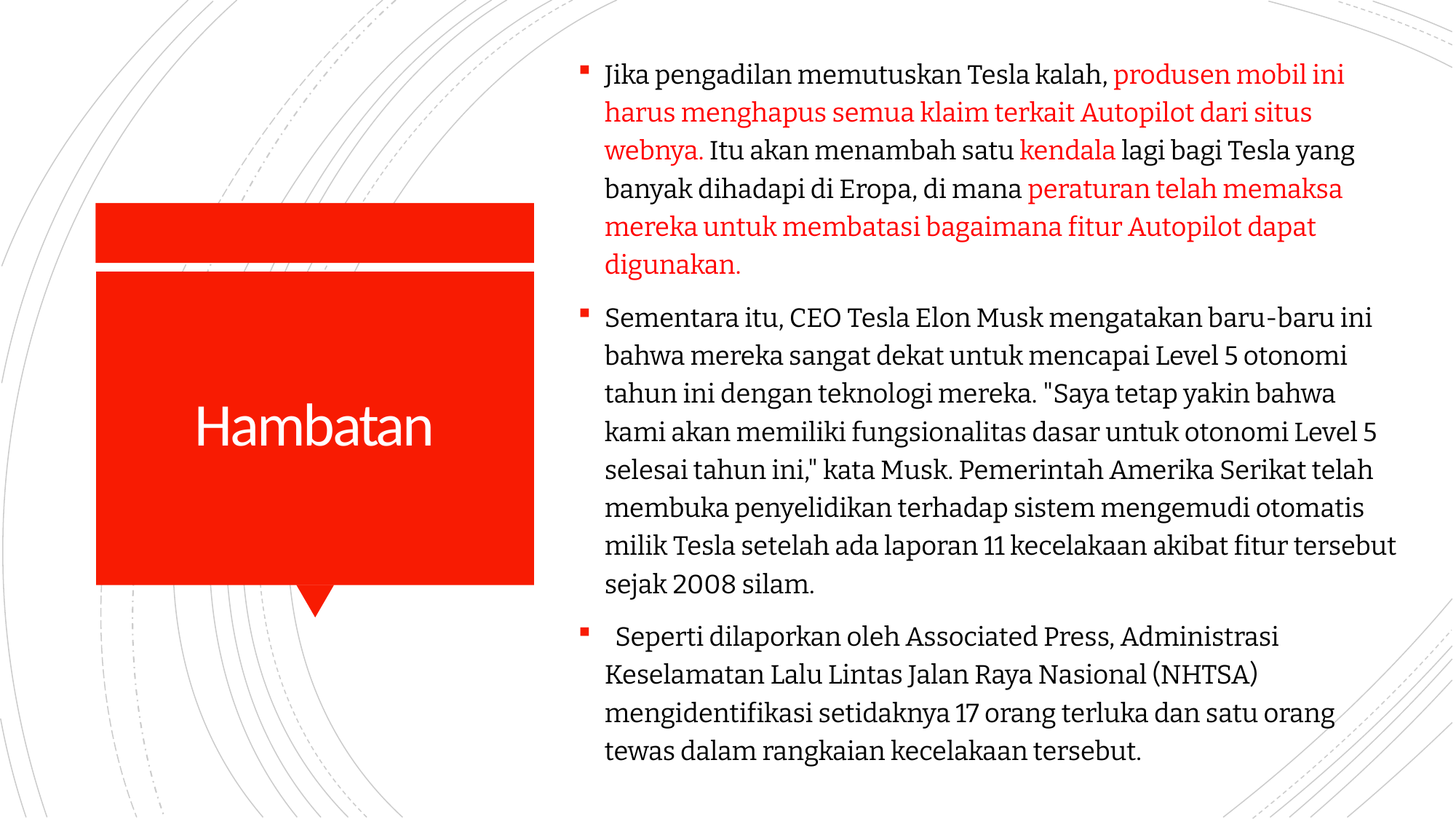

Jika pengadilan memutuskan Tesla kalah, produsen mobil ini harus menghapus semua klaim terkait Autopilot dari situs webnya. Itu akan menambah satu kendala lagi bagi Tesla yang banyak dihadapi di Eropa, di mana peraturan telah memaksa mereka untuk membatasi bagaimana fitur Autopilot dapat digunakan.
Sementara itu, CEO Tesla Elon Musk mengatakan baru-baru ini bahwa mereka sangat dekat untuk mencapai Level 5 otonomi tahun ini dengan teknologi mereka. "Saya tetap yakin bahwa kami akan memiliki fungsionalitas dasar untuk otonomi Level 5 selesai tahun ini," kata Musk. Pemerintah Amerika Serikat telah membuka penyelidikan terhadap sistem mengemudi otomatis milik Tesla setelah ada laporan 11 kecelakaan akibat fitur tersebut sejak 2008 silam.
  Seperti dilaporkan oleh Associated Press, Administrasi Keselamatan Lalu Lintas Jalan Raya Nasional (NHTSA) mengidentifikasi setidaknya 17 orang terluka dan satu orang tewas dalam rangkaian kecelakaan tersebut.
# Hambatan